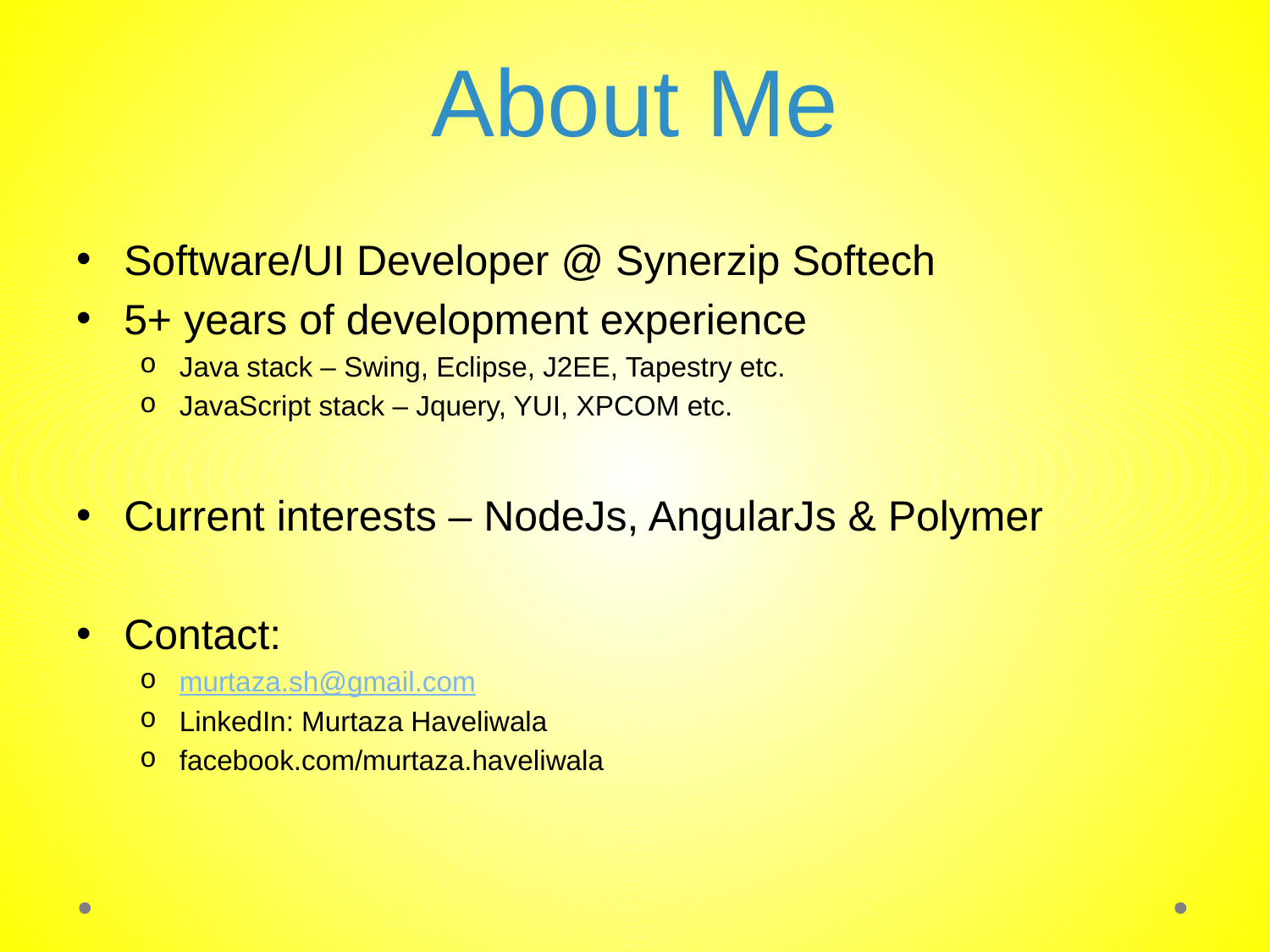

# About Me

Software/UI Developer @ Synerzip Softech
5+ years of development experience
Java stack – Swing, Eclipse, J2EE, Tapestry etc.
JavaScript stack – Jquery, YUI, XPCOM etc.

Current interests – NodeJs, AngularJs & Polymer

Contact:
murtaza.sh@gmail.com
LinkedIn: Murtaza Haveliwala
facebook.com/murtaza.haveliwala